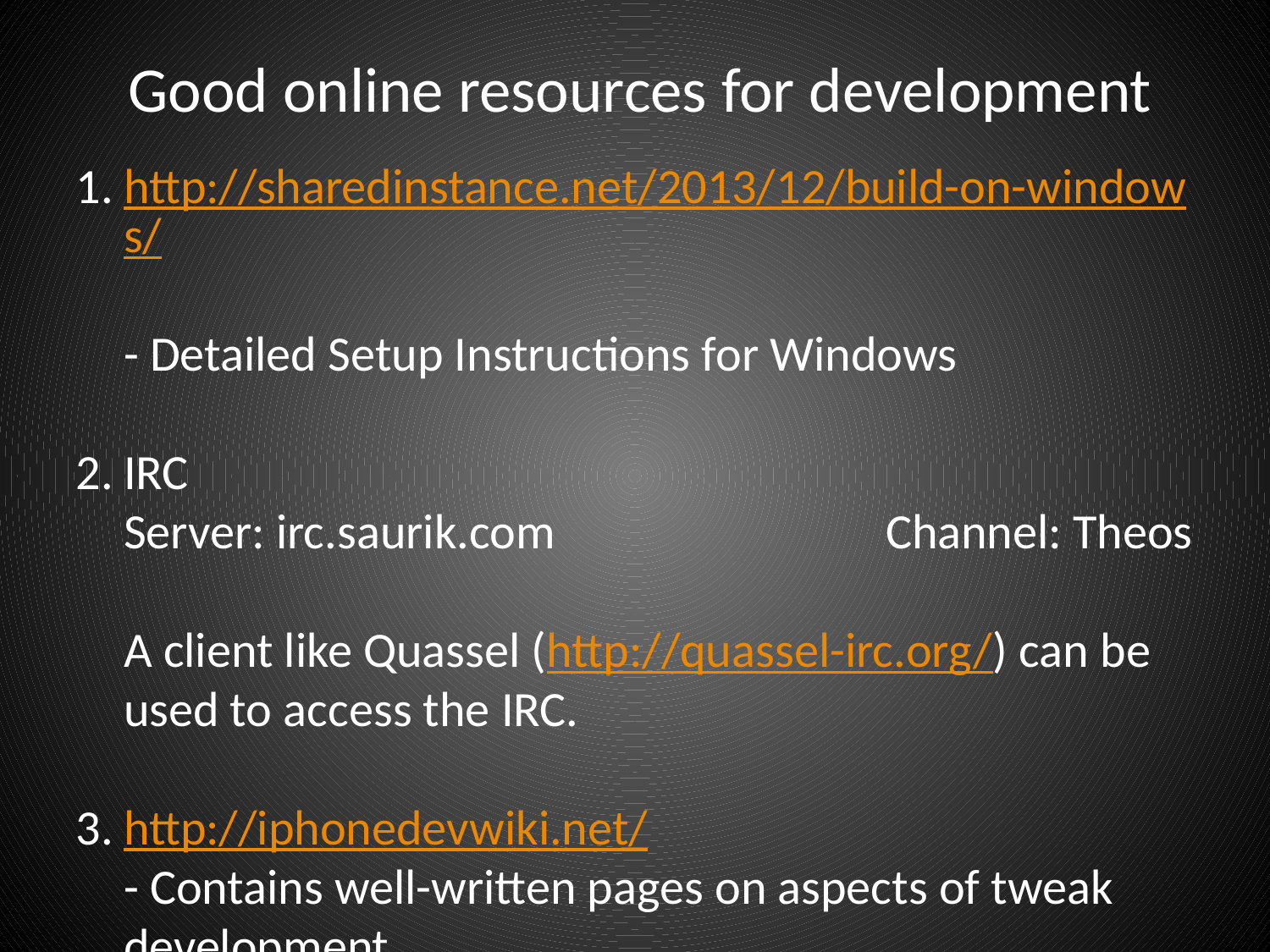

Good online resources for development
http://sharedinstance.net/2013/12/build-on-windows/
- Detailed Setup Instructions for Windows

IRC
Server: irc.saurik.com			Channel: Theos
A client like Quassel (http://quassel-irc.org/) can be used to access the IRC.
http://iphonedevwiki.net/
- Contains well-written pages on aspects of tweak development